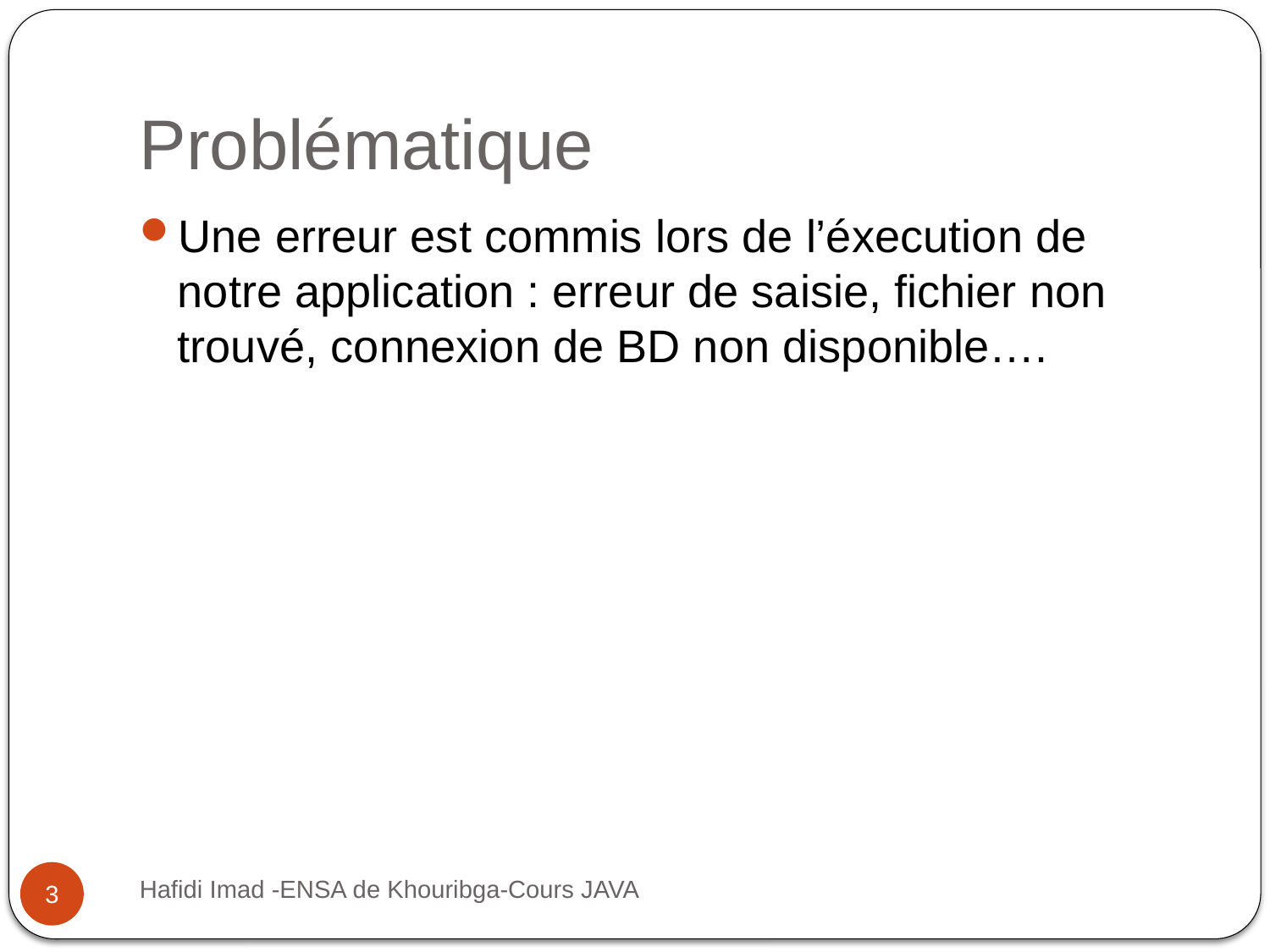

# Problématique
Une erreur est commis lors de l’éxecution de notre application : erreur de saisie, fichier non trouvé, connexion de BD non disponible….
Hafidi Imad -ENSA de Khouribga-Cours JAVA
3